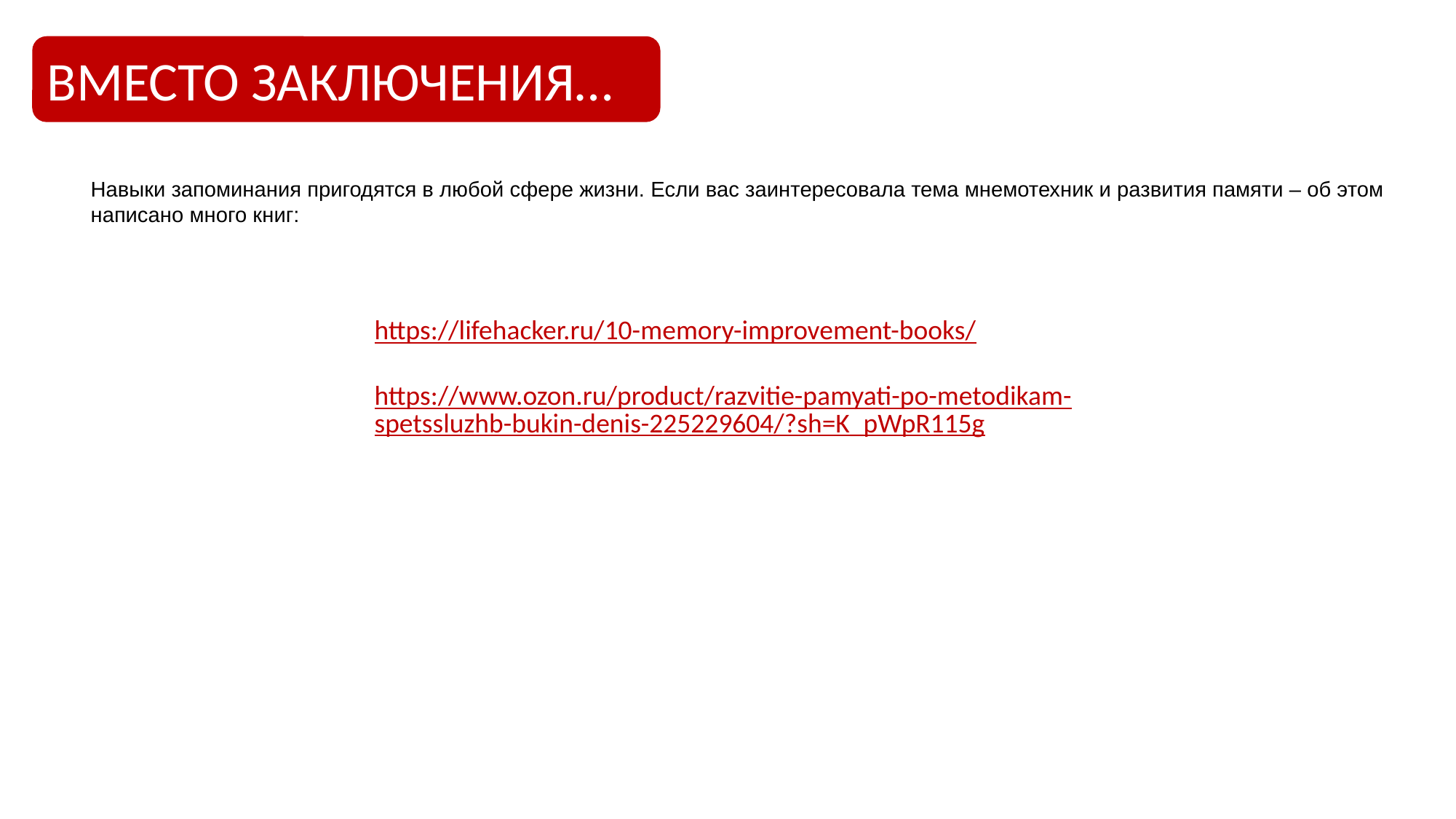

ВМЕСТО ЗАКЛЮЧЕНИЯ…
Навыки запоминания пригодятся в любой сфере жизни. Если вас заинтересовала тема мнемотехник и развития памяти – об этом написано много книг:
https://lifehacker.ru/10-memory-improvement-books/

https://www.ozon.ru/product/razvitie-pamyati-po-metodikam-spetssluzhb-bukin-denis-225229604/?sh=K_pWpR115g